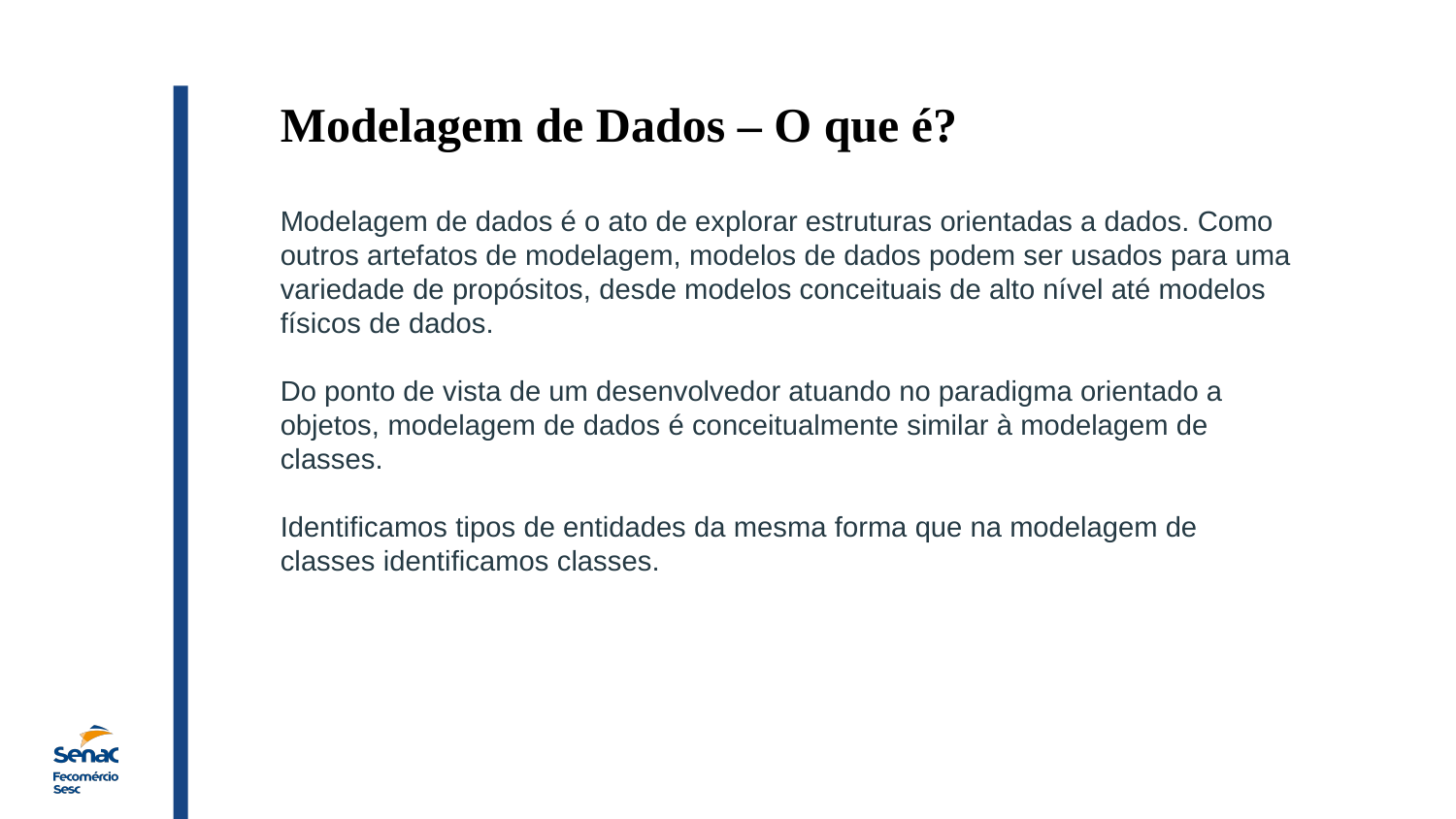

Modelagem de Dados – O que é?
Modelagem de dados é o ato de explorar estruturas orientadas a dados. Como outros artefatos de modelagem, modelos de dados podem ser usados para uma variedade de propósitos, desde modelos conceituais de alto nível até modelos físicos de dados.

Do ponto de vista de um desenvolvedor atuando no paradigma orientado a objetos, modelagem de dados é conceitualmente similar à modelagem de classes.

Identificamos tipos de entidades da mesma forma que na modelagem de classes identificamos classes.